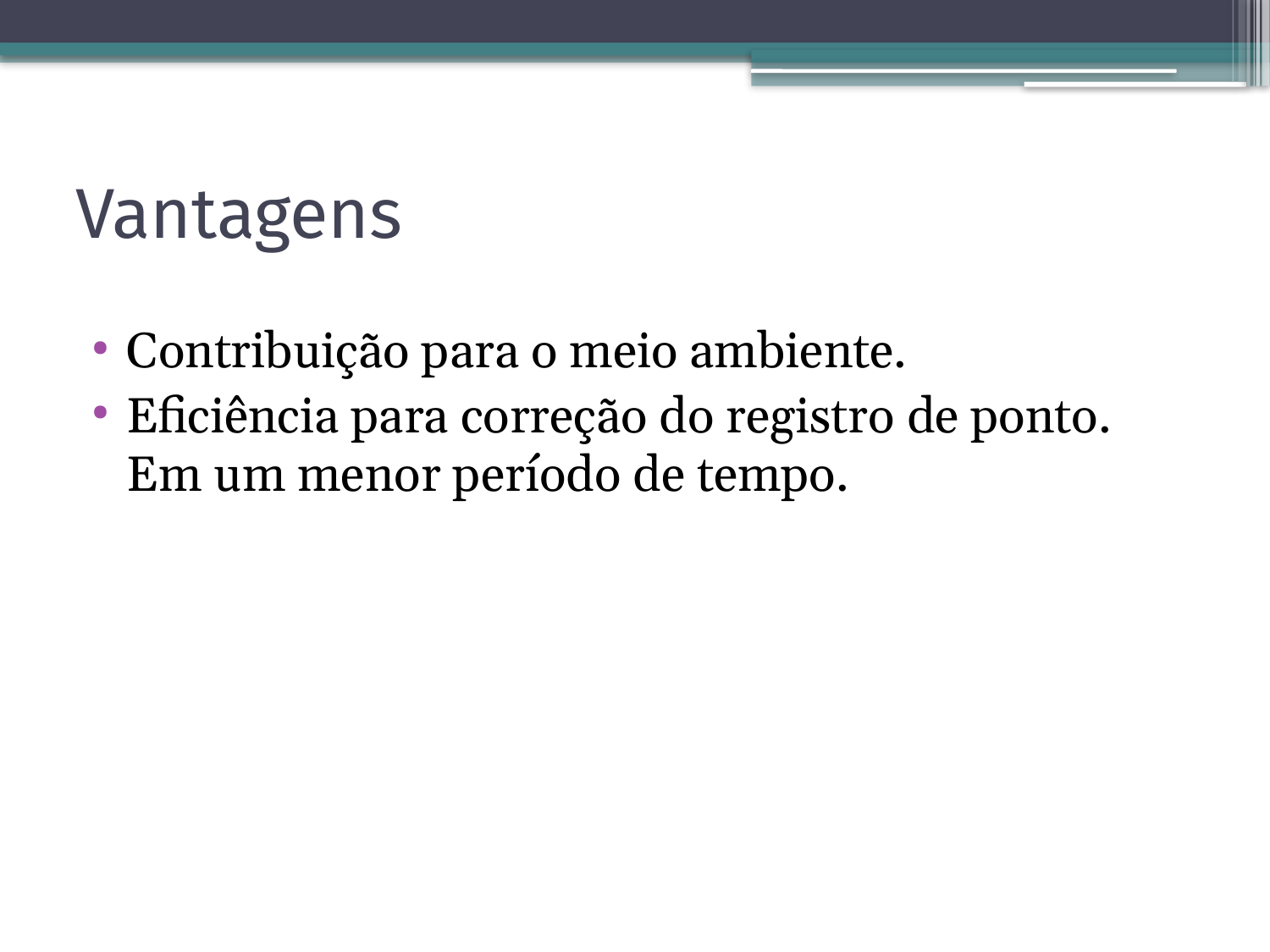

# Vantagens
Contribuição para o meio ambiente.
Eficiência para correção do registro de ponto. Em um menor período de tempo.